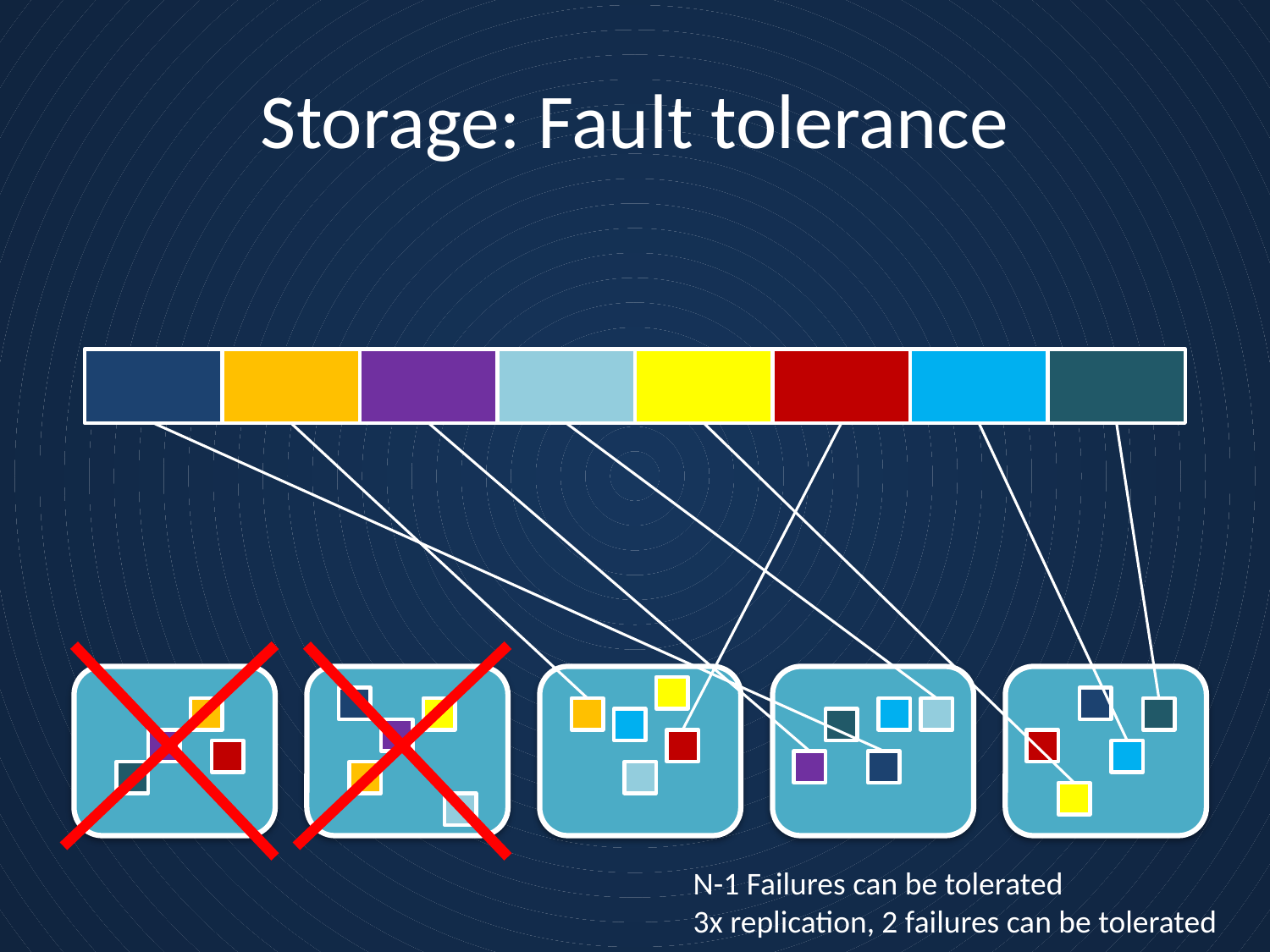

# Storage: Fault tolerance

N-1 Failures can be tolerated
3x replication, 2 failures can be tolerated